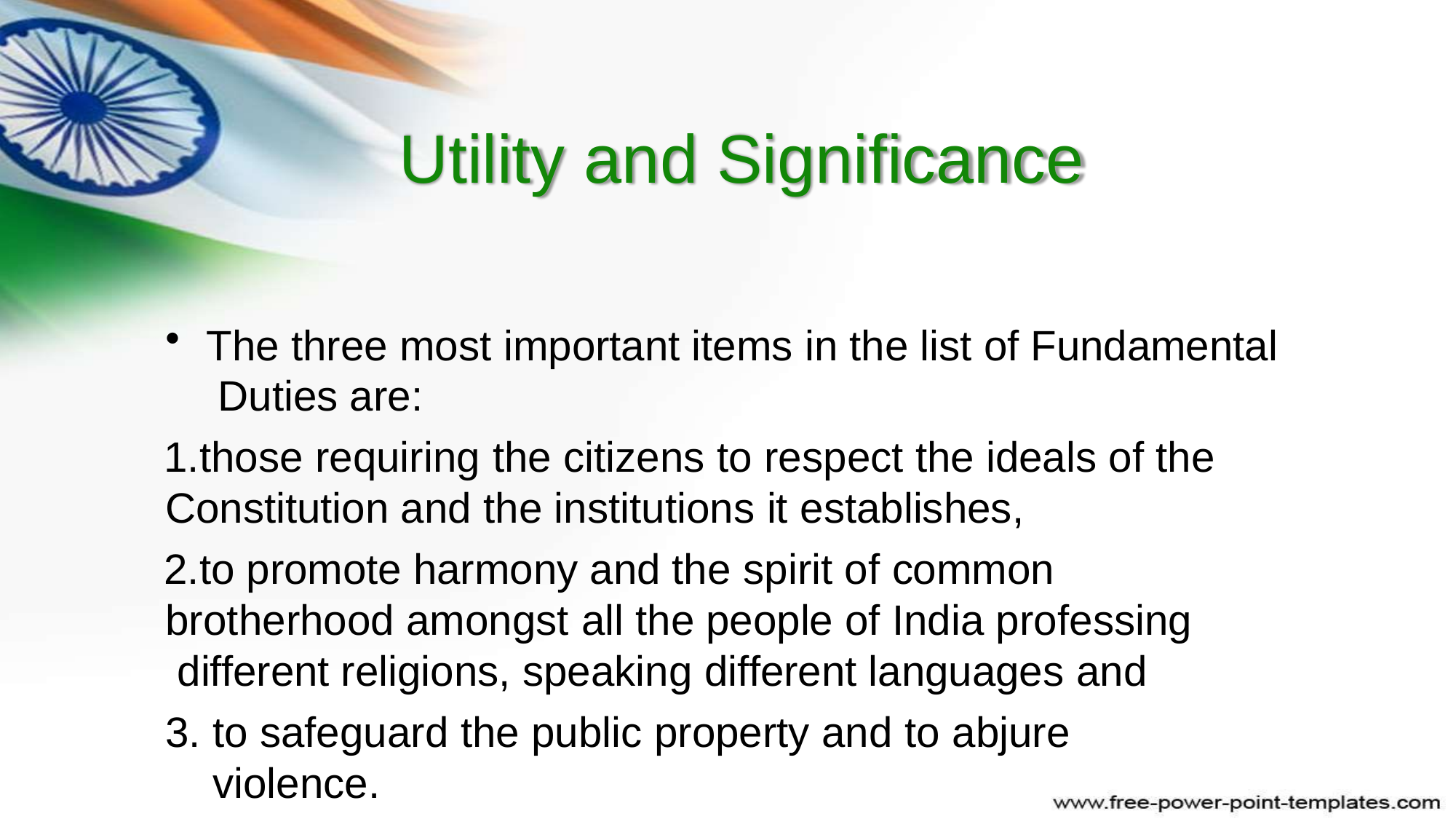

# Utility and Significance
The three most important items in the list of Fundamental  Duties are:
those requiring the citizens to respect the ideals of the  Constitution and the institutions it establishes,
to promote harmony and the spirit of common  brotherhood amongst all the people of India professing  different religions, speaking different languages and
to safeguard the public property and to abjure violence.